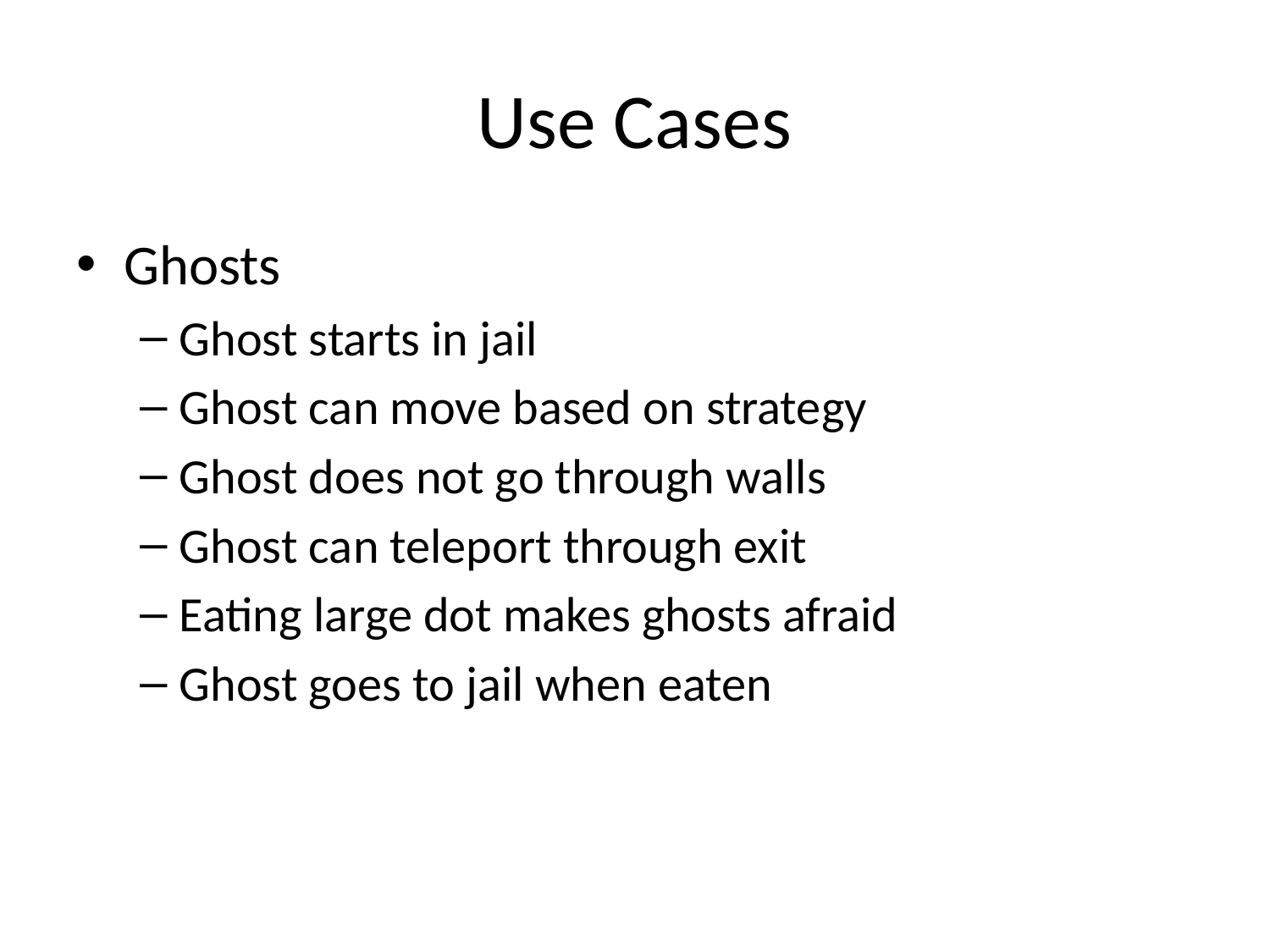

# Use Cases
Ghosts
Ghost starts in jail
Ghost can move based on strategy
Ghost does not go through walls
Ghost can teleport through exit
Eating large dot makes ghosts afraid
Ghost goes to jail when eaten